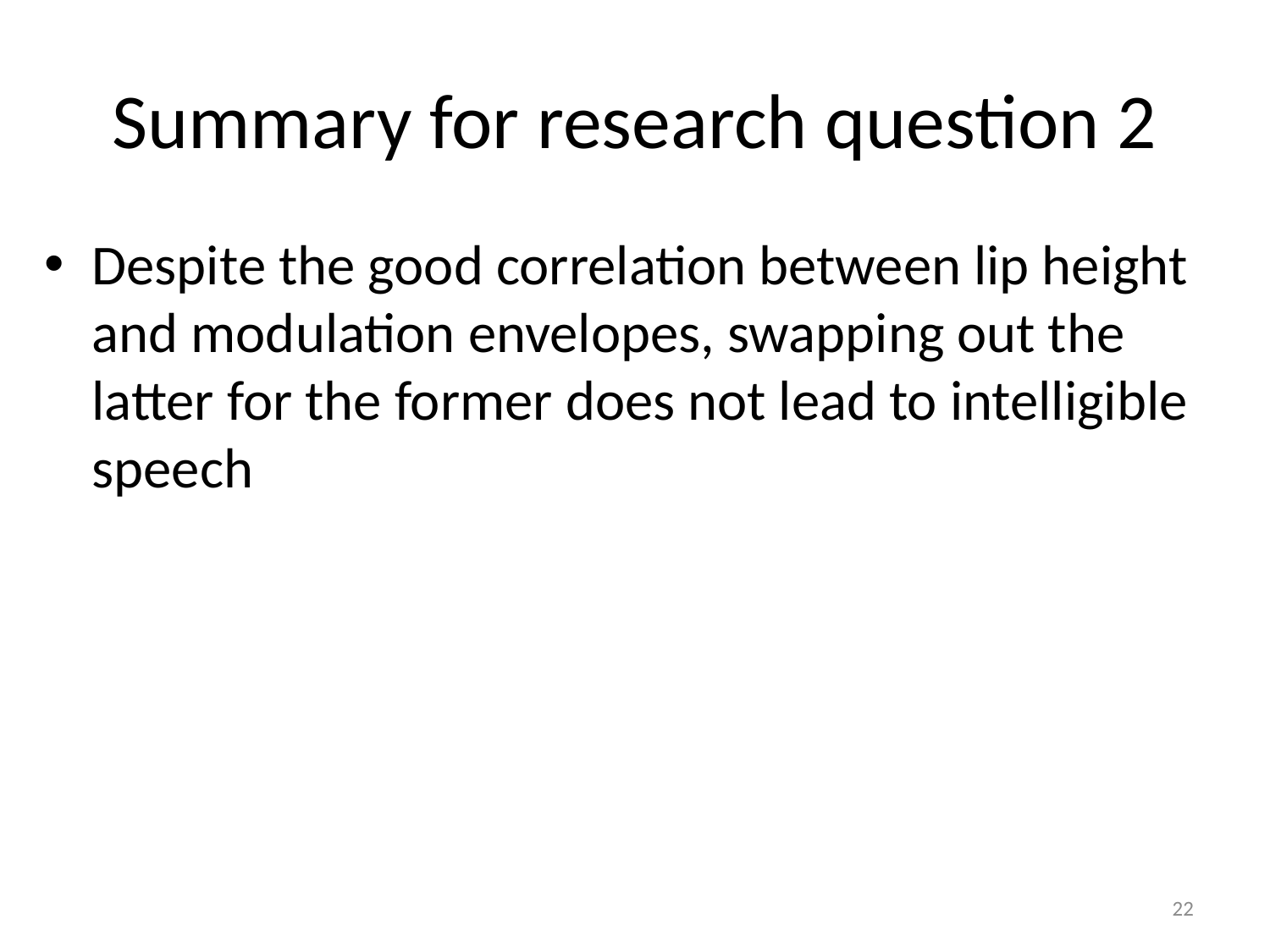

# Summary for research question 2
Despite the good correlation between lip height and modulation envelopes, swapping out the latter for the former does not lead to intelligible speech

22